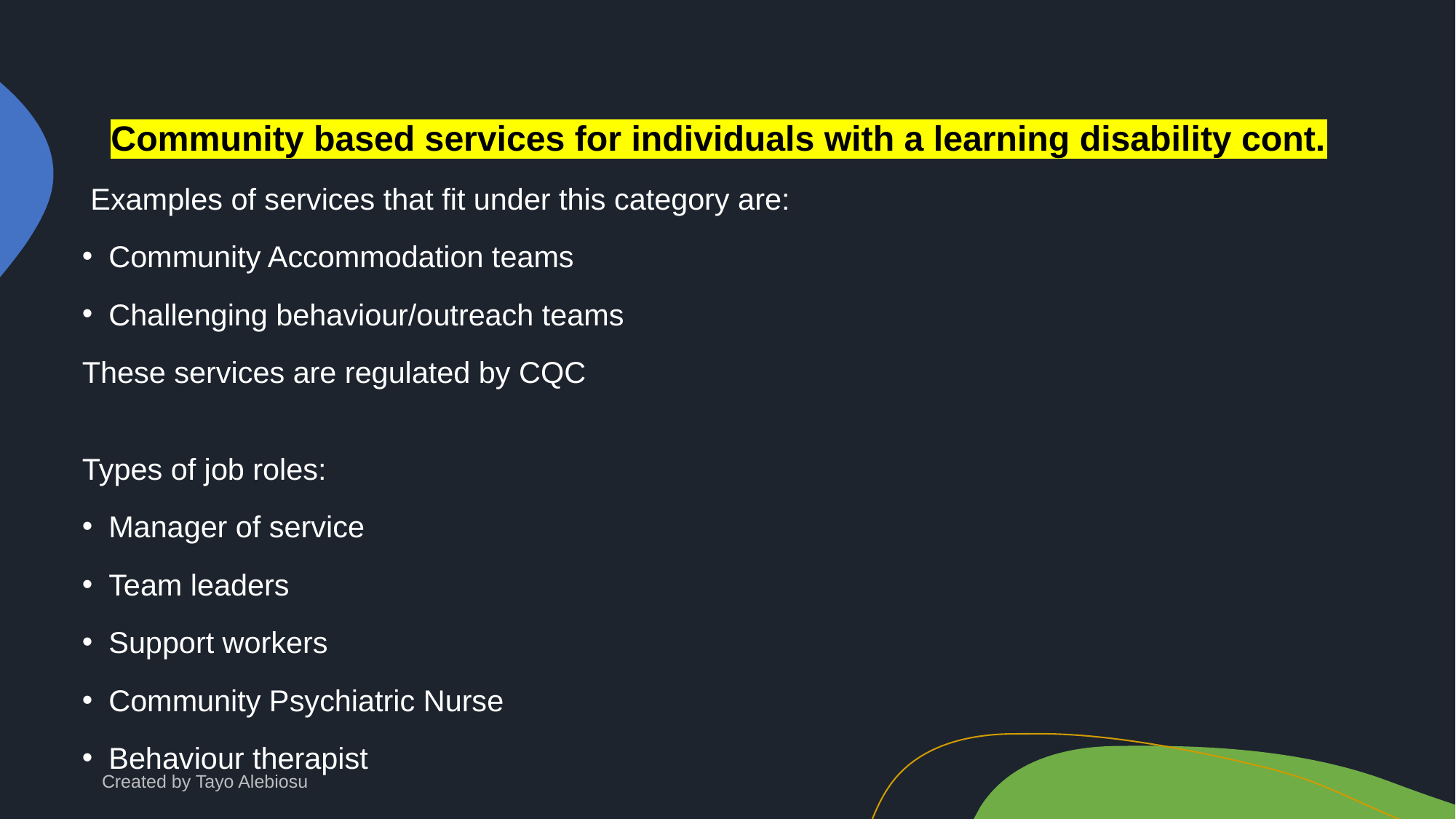

Community based services for individuals with a learning disability cont.
 Examples of services that fit under this category are:
Community Accommodation teams
Challenging behaviour/outreach teams
These services are regulated by CQC

Types of job roles:
Manager of service
Team leaders
Support workers
Community Psychiatric Nurse
Behaviour therapist

Created by Tayo Alebiosu